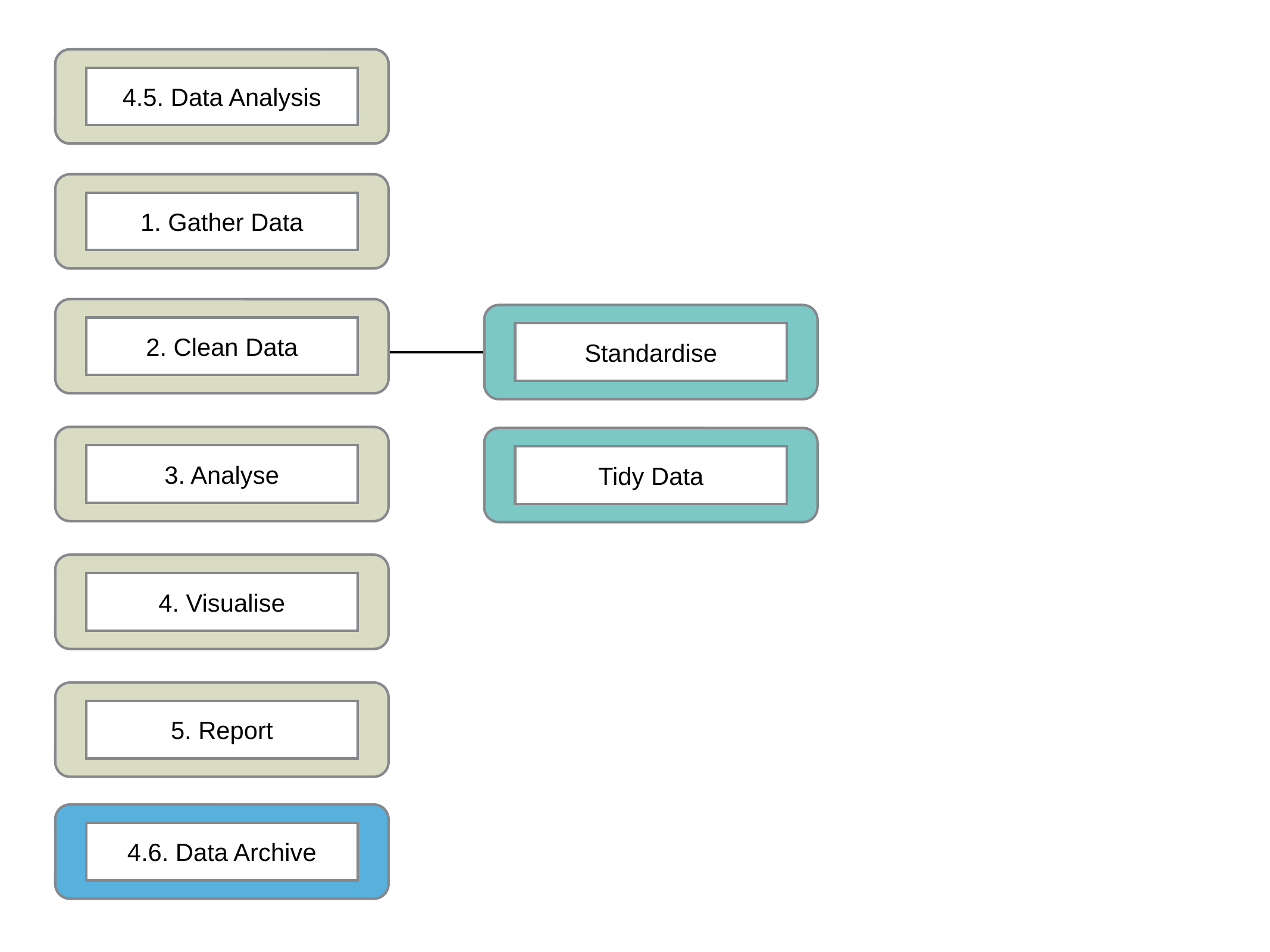

Core System

4.5. Data Analysis

1. Gather Data

2. Clean Data

Standardise

3. Analyse

Tidy Data

4. Visualise

5. Report

4.6. Data Archive